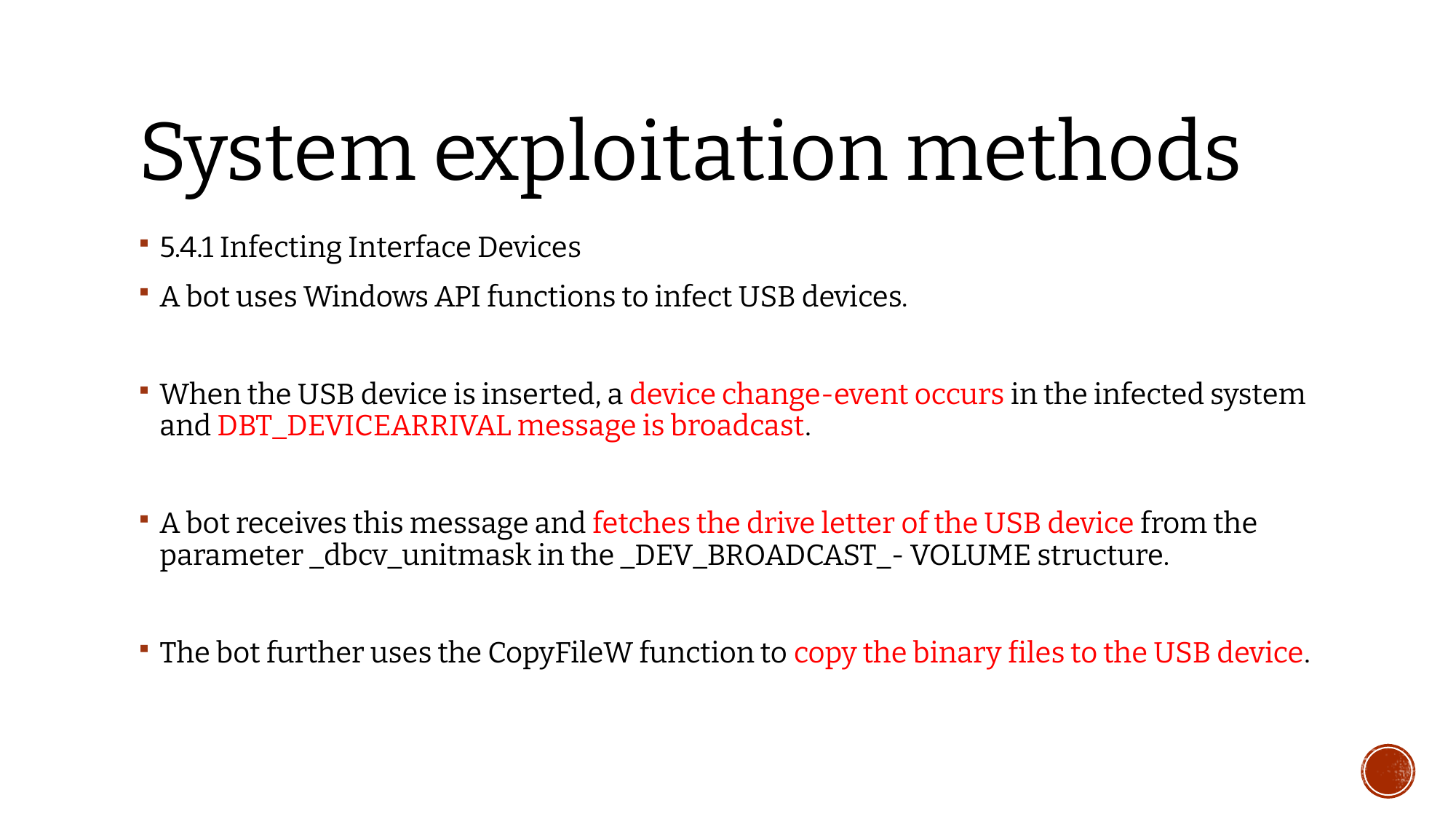

# System exploitation methods
5.4.1 Infecting Interface Devices
A bot uses Windows API functions to infect USB devices.

When the USB device is inserted, a device change-event occurs in the infected system and DBT_DEVICEARRIVAL message is broadcast.

A bot receives this message and fetches the drive letter of the USB device from the parameter _dbcv_unitmask in the _DEV_BROADCAST_- VOLUME structure.

The bot further uses the CopyFileW function to copy the binary files to the USB device.